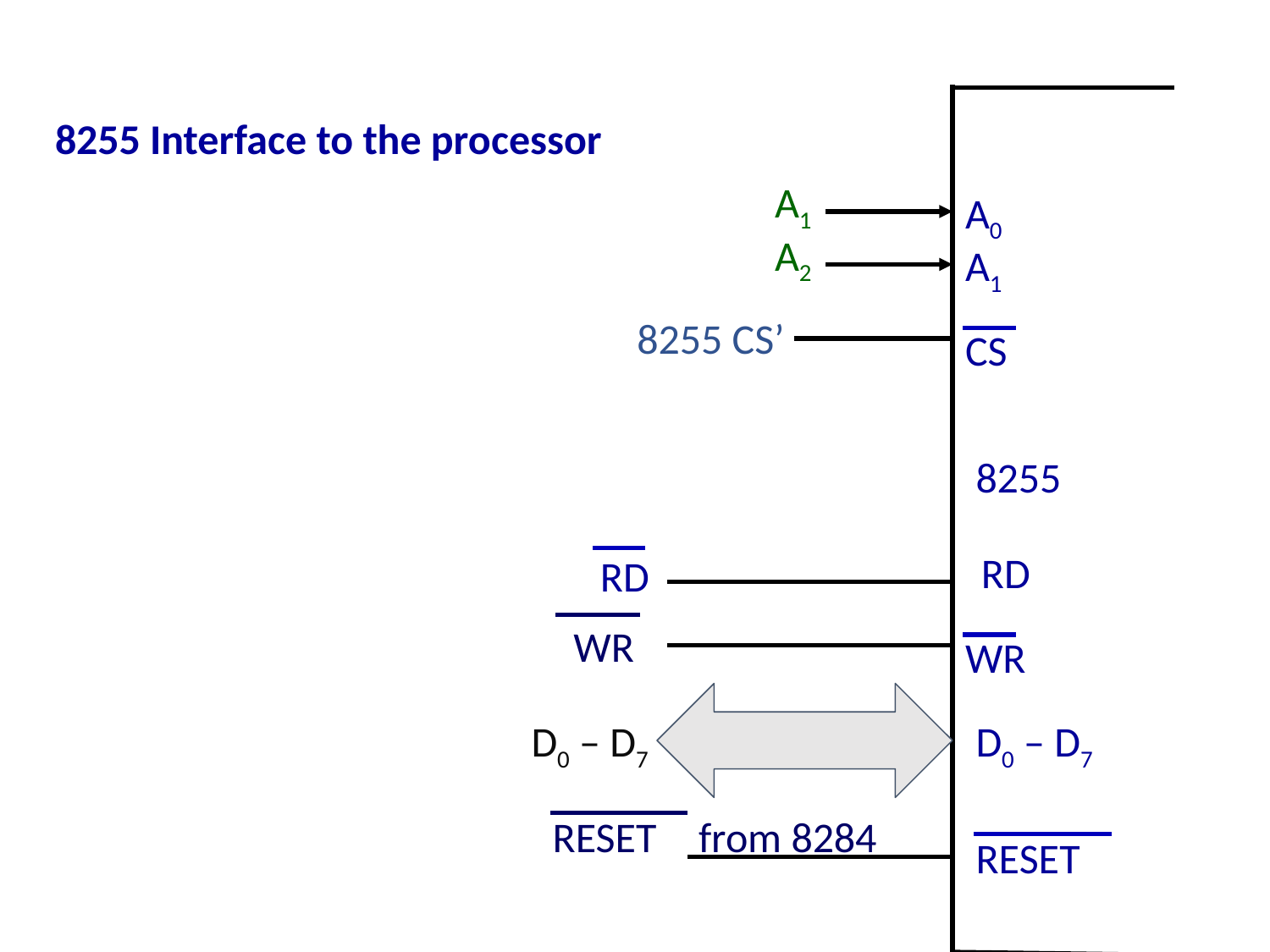

8255 Interface to the processor
A1
A0
A2
A1
8255 CS’
CS
8255

RD
RD
WR
WR

D0 – D7
D0 – D7
RESET 	  from 8284
RESET